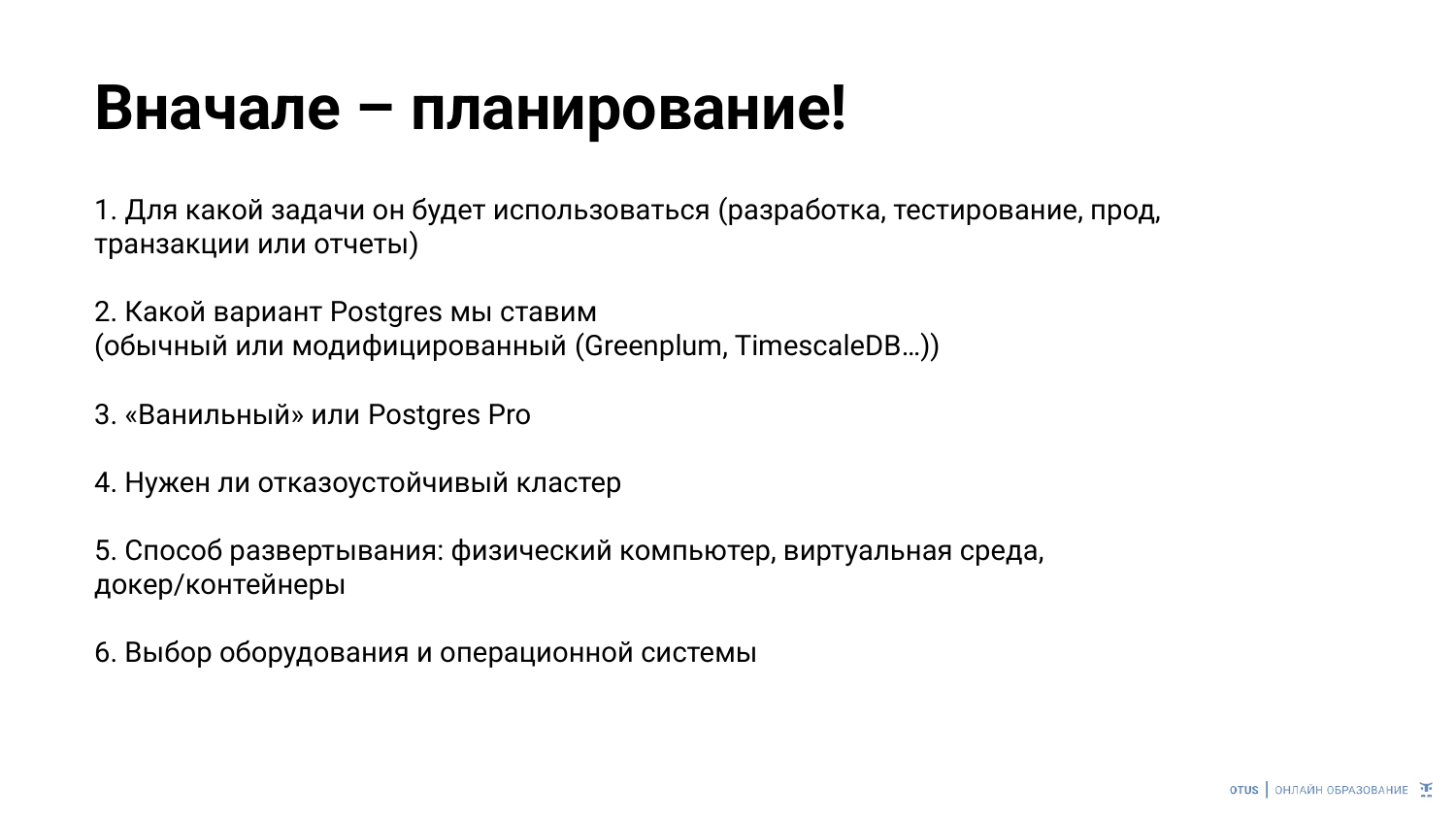

# Вначале – планирование!
1. Для какой задачи он будет использоваться (разработка, тестирование, прод, транзакции или отчеты)

2. Какой вариант Postgres мы ставим
(обычный или модифицированный (Greenplum, TimescaleDB…))

3. «Ванильный» или Postgres Pro

4. Нужен ли отказоустойчивый кластер

5. Способ развертывания: физический компьютер, виртуальная среда, докер/контейнеры

6. Выбор оборудования и операционной системы